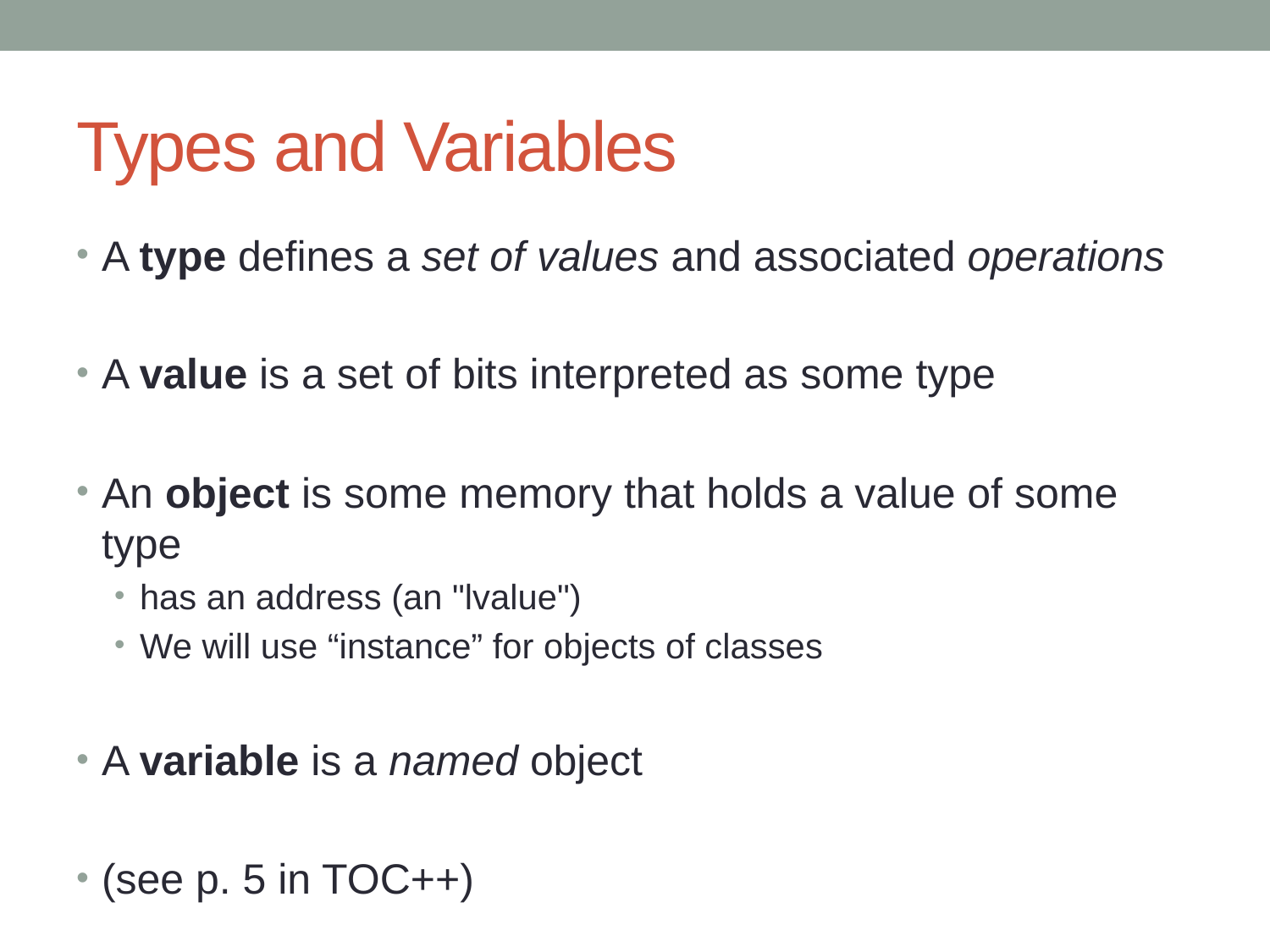

# Types and Variables
A type defines a set of values and associated operations

A value is a set of bits interpreted as some type

An object is some memory that holds a value of some type
has an address (an "lvalue")
We will use “instance” for objects of classes

A variable is a named object

(see p. 5 in TOC++)